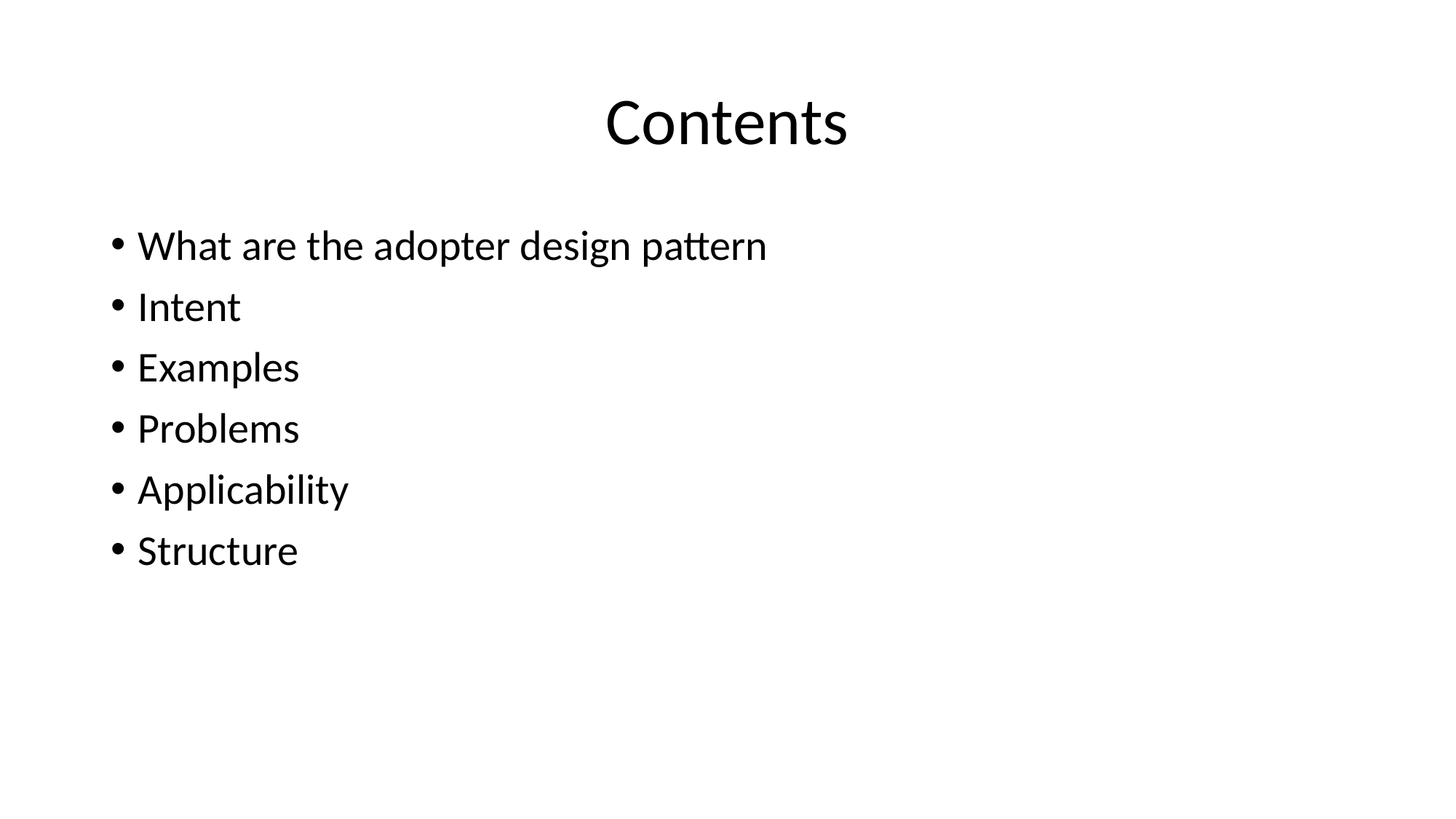

# Contents
What are the adopter design pattern
Intent
Examples
Problems
Applicability
Structure